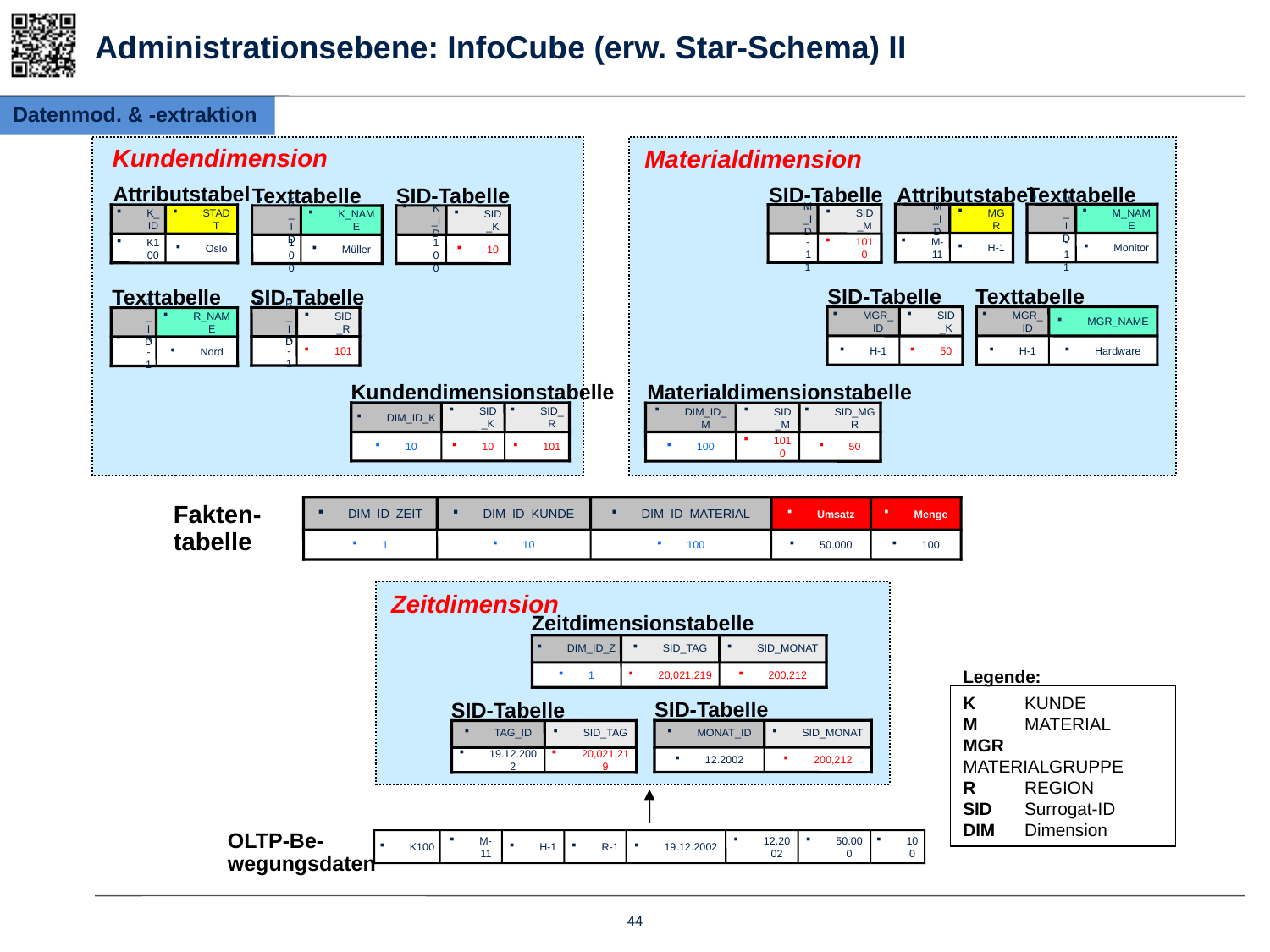

# Administrationsebene: InfoCube (erw. Star-Schema) II
Datenmod. & -extraktion
Kundendimension

Materialdimension
Attributstabelle
SID-Tabelle
Attributstabelle
Texttabelle
Texttabelle
SID-Tabelle
M_ID

MGR

M_ID

M_NAME

M_ID

SID_M

K_ID

STADT

K_ID

K_NAME

K_ID

SID_K

M-11

H-1

M-11

Monitor

M-11

1010

K100

Oslo

K100

Müller

K100

10

SID-Tabelle
Texttabelle
Texttabelle
SID-Tabelle
MGR_ID

SID_K

MGR_ID

MGR_NAME

R_ID

SID_R

R_ID

R_NAME

H-1

50

H-1

Hardware

R-1

101

R-1

Nord

Kundendimensionstabelle
Materialdimensionstabelle
DIM_ID_K

SID_K

SID_R

DIM_ID_M

SID_M

SID_MGR

10

10

101

100

1010

50

Fakten-
tabelle
DIM_ID_ZEIT

DIM_ID_KUNDE

DIM_ID_MATERIAL

Umsatz

Menge

1

10

100

50.000

100

Zeitdimension
Zeitdimensionstabelle
DIM_ID_Z

SID_TAG

SID_MONAT

Legende:
1

20,021,219

200,212

K	KUNDE
M	MATERIAL
MGR	MATERIALGRUPPE
R	REGION
SID	Surrogat-ID
DIM	Dimension

SID-Tabelle
SID-Tabelle
MONAT_ID

SID_MONAT

TAG_ID

SID_TAG

12.2002

200,212

19.12.2002

20,021,219

OLTP-Be-
wegungsdaten
K100

M-11

H-1

R-1

19.12.2002

12.2002

50.000

100